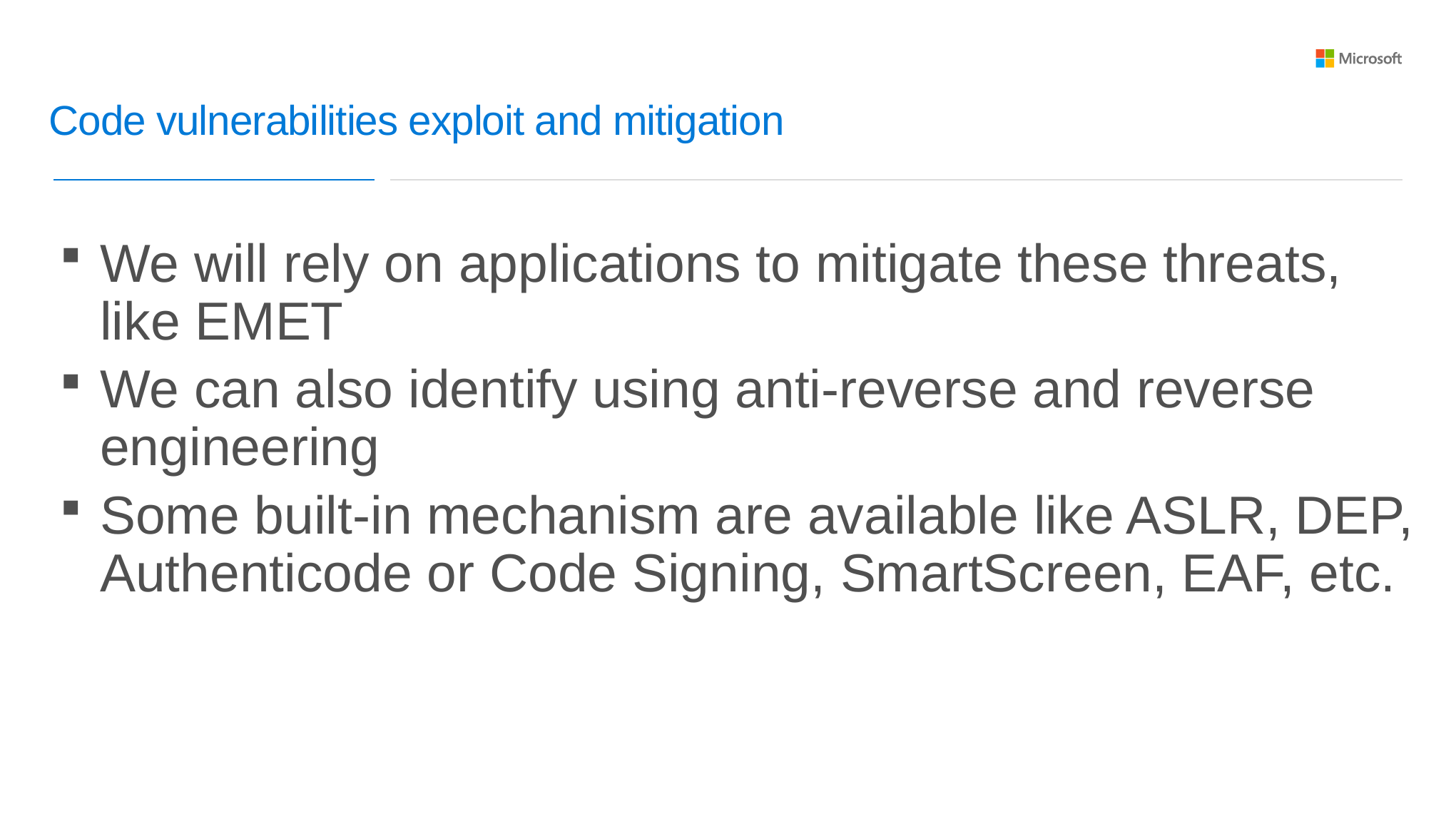

Code vulnerabilities exploit and mitigation
We will rely on applications to mitigate these threats, like EMET
We can also identify using anti-reverse and reverse engineering
Some built-in mechanism are available like ASLR, DEP, Authenticode or Code Signing, SmartScreen, EAF, etc.